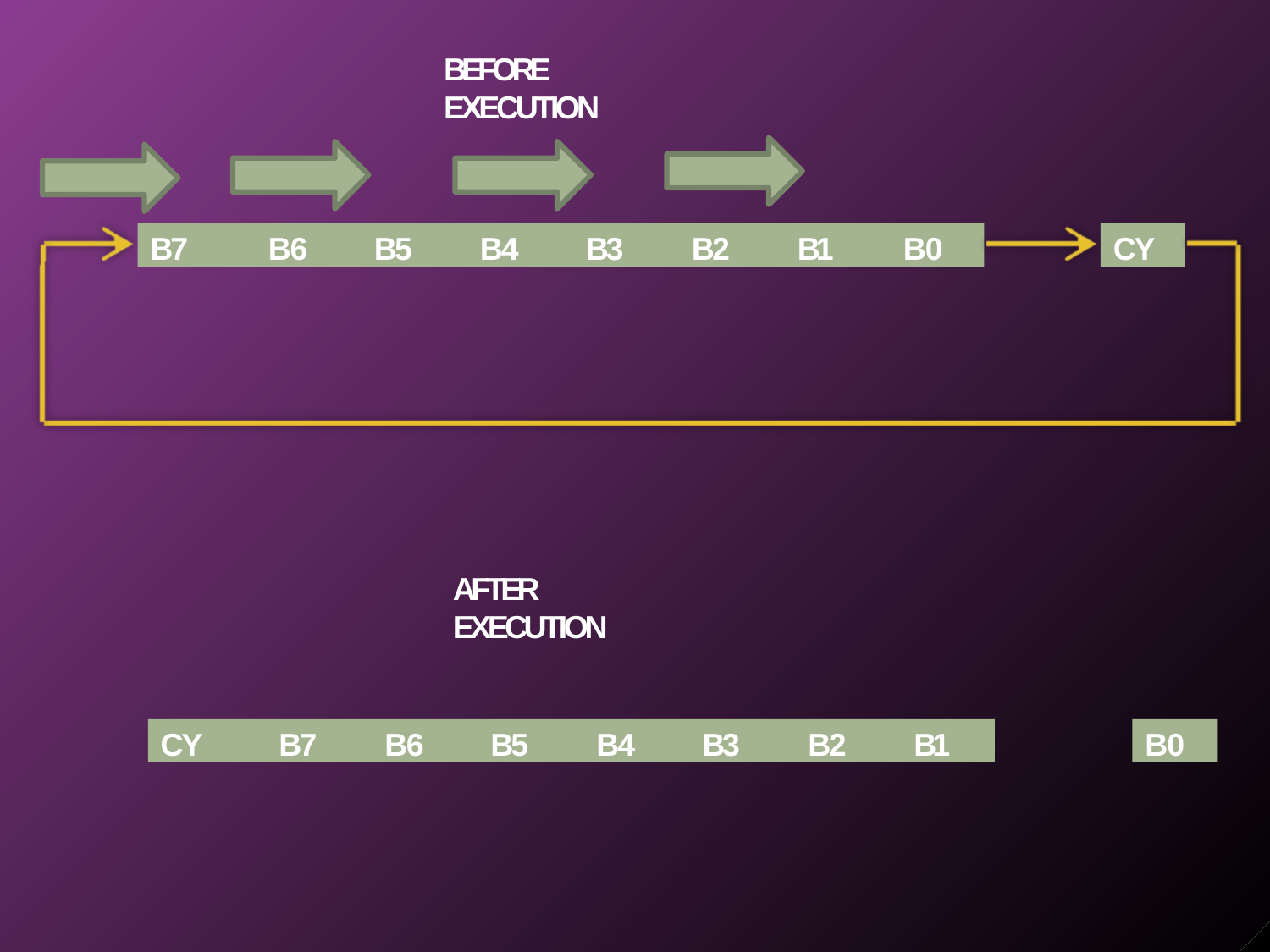

BEFORE EXECUTION

B7	B6	B5	B4	B3	B2	B1	B0
CY
AFTER EXECUTION
CY	B7	B6	B5	B4	B3	B2	B1
B0